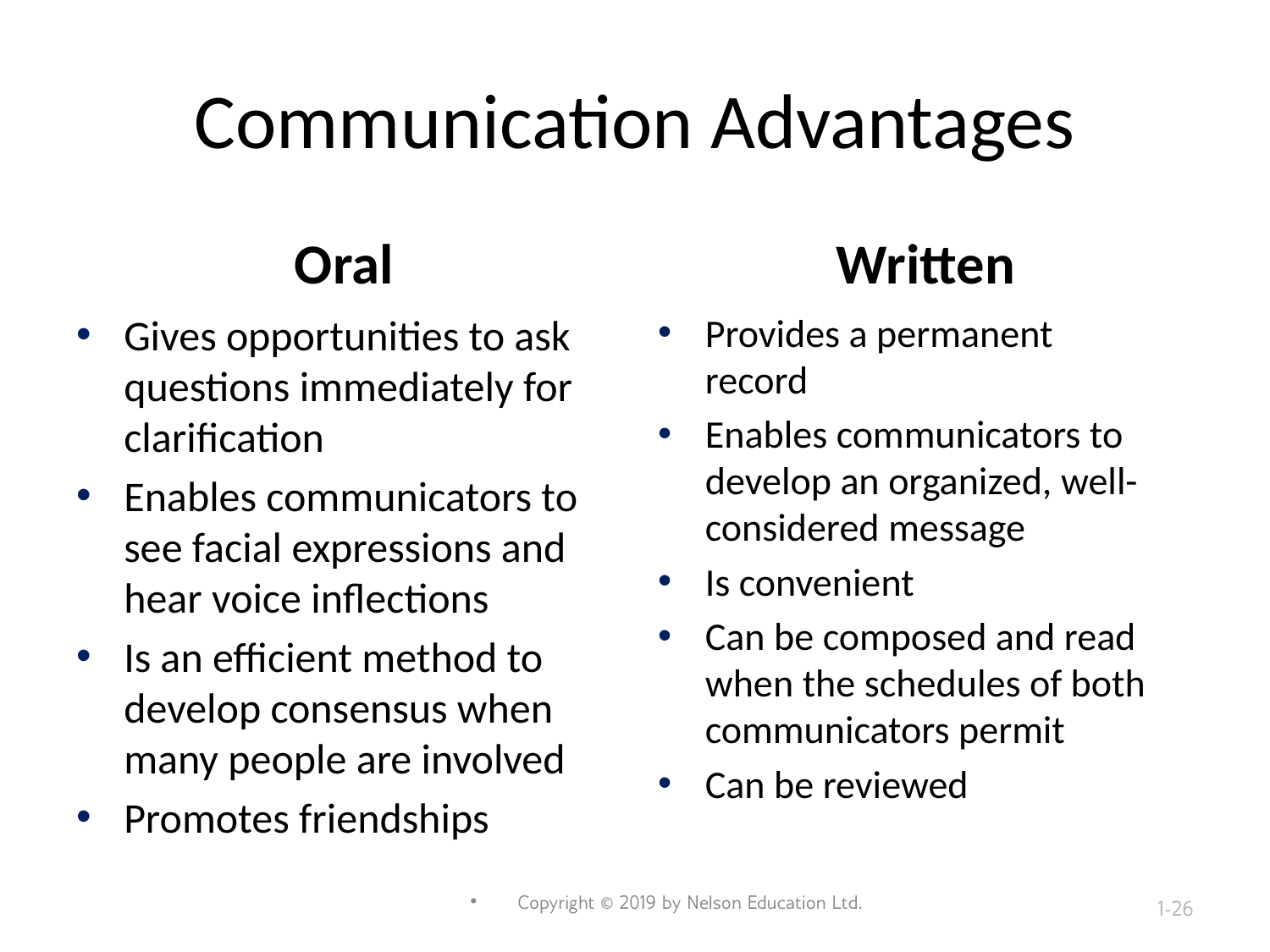

# Communication Advantages
Oral
Written
Gives opportunities to ask questions immediately for clarification
Enables communicators to see facial expressions and hear voice inflections
Is an efficient method to develop consensus when many people are involved
Promotes friendships
Provides a permanent record
Enables communicators to develop an organized, well-considered message
Is convenient
Can be composed and read when the schedules of both communicators permit
Can be reviewed
Copyright © 2019 by Nelson Education Ltd.
1-26